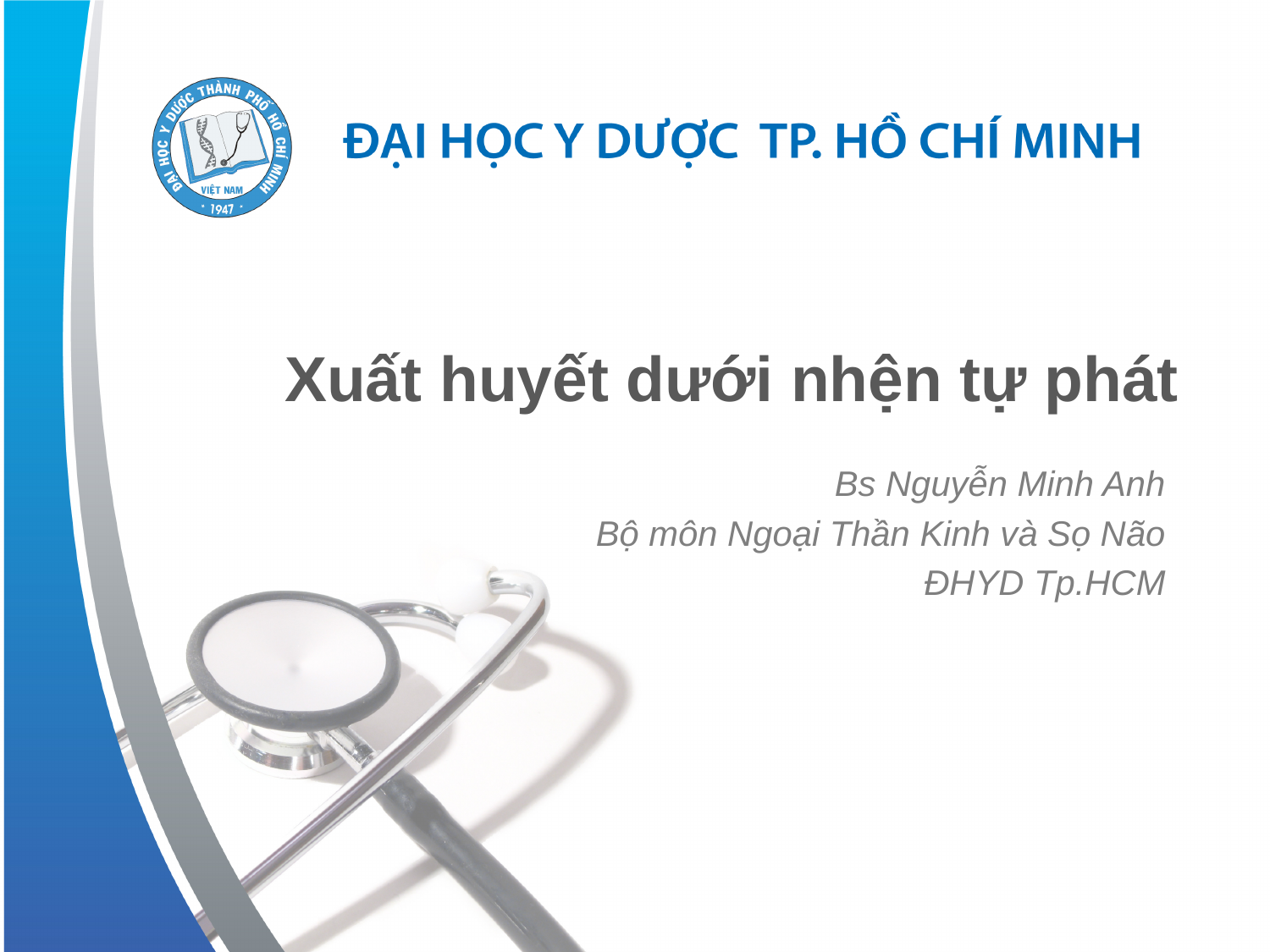

# Xuất huyết dưới nhện tự phát

Bs Nguyễn Minh Anh
Bộ môn Ngoại Thần Kinh và Sọ Não
ĐHYD Tp.HCM